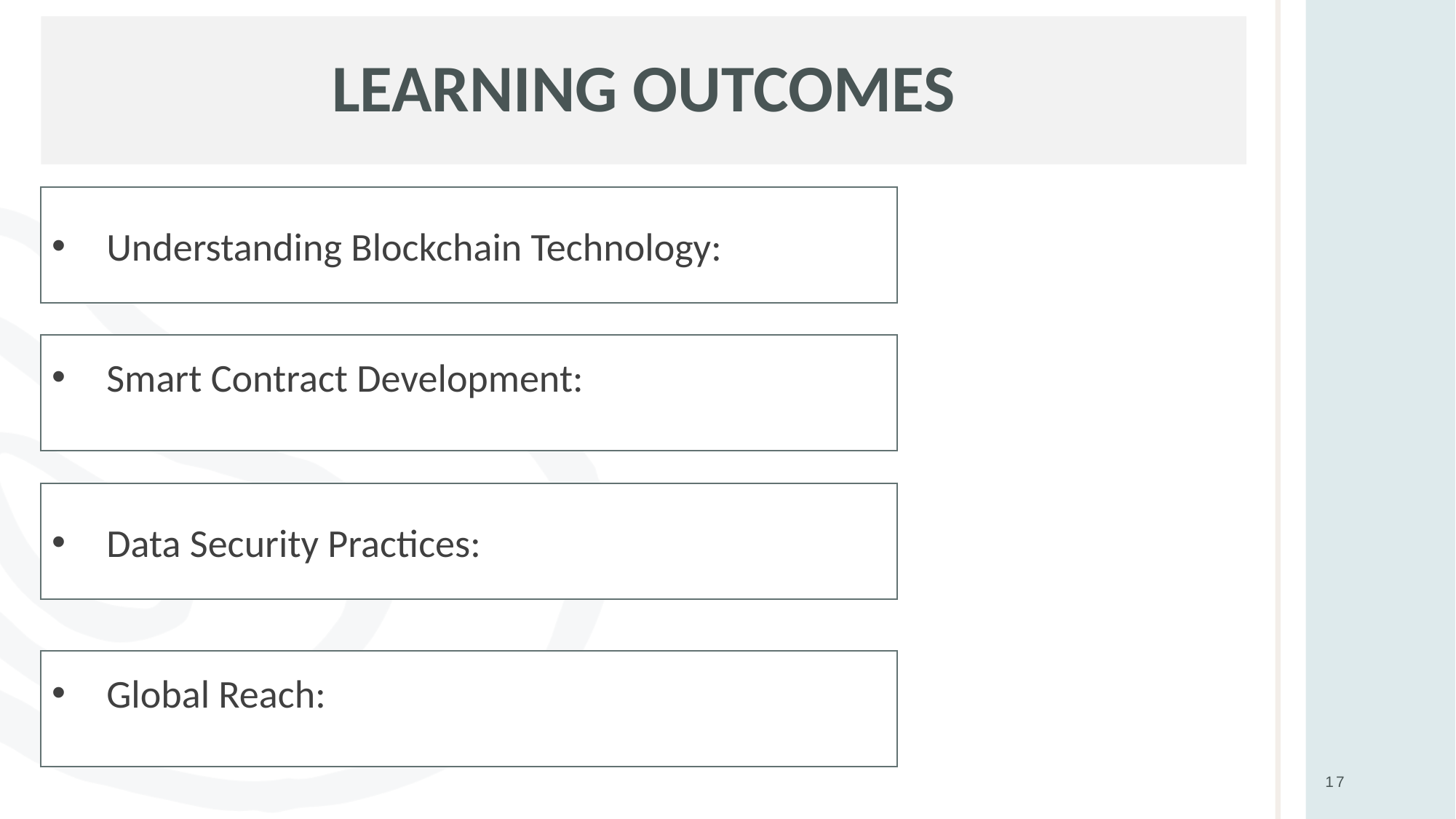

# LEARNING OUTCOMES
Understanding Blockchain Technology:
Smart Contract Development:

Data Security Practices:
Global Reach:

17